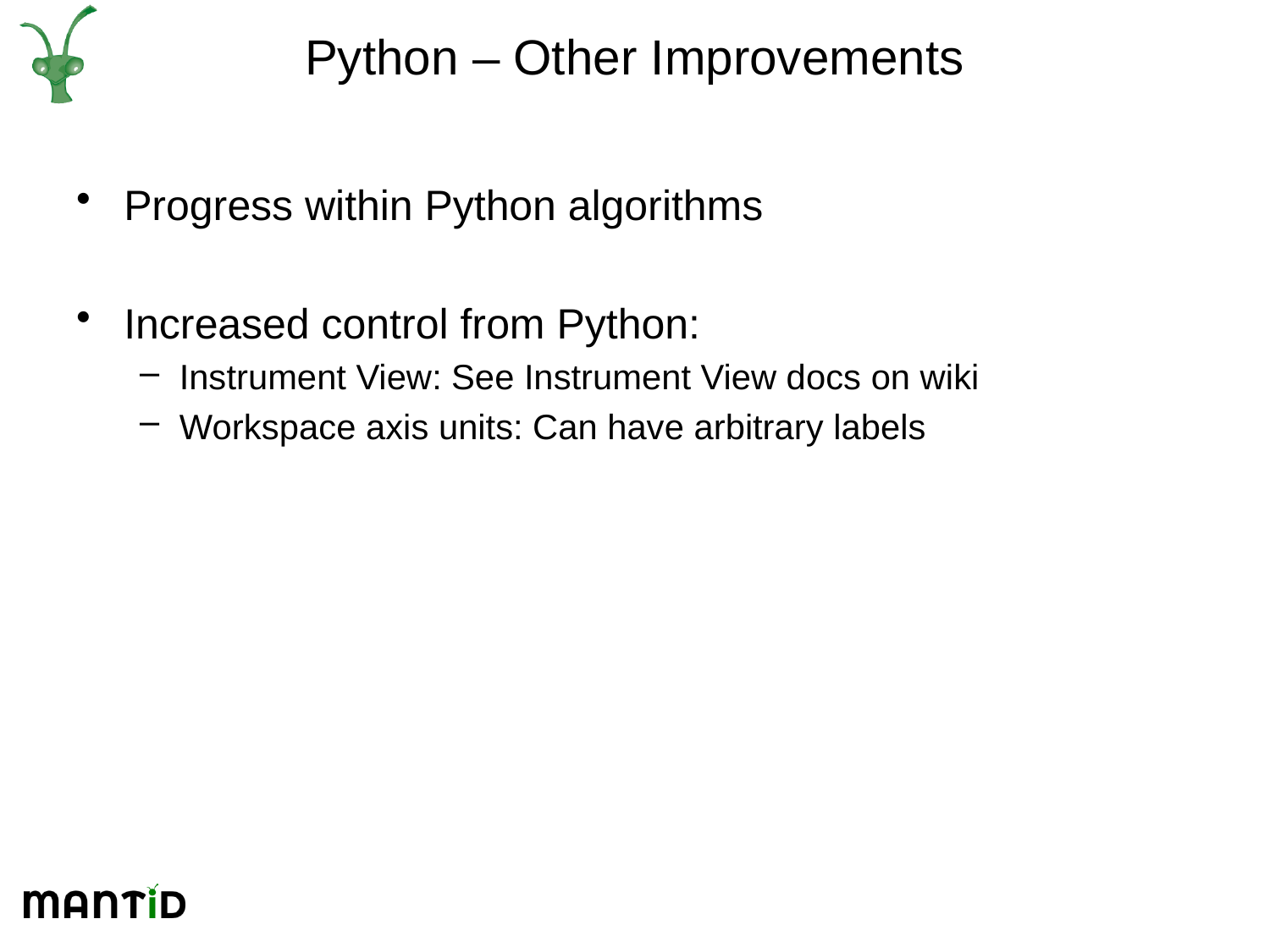

# Python – Other Improvements
Progress within Python algorithms

Increased control from Python:
Instrument View: See Instrument View docs on wiki
Workspace axis units: Can have arbitrary labels